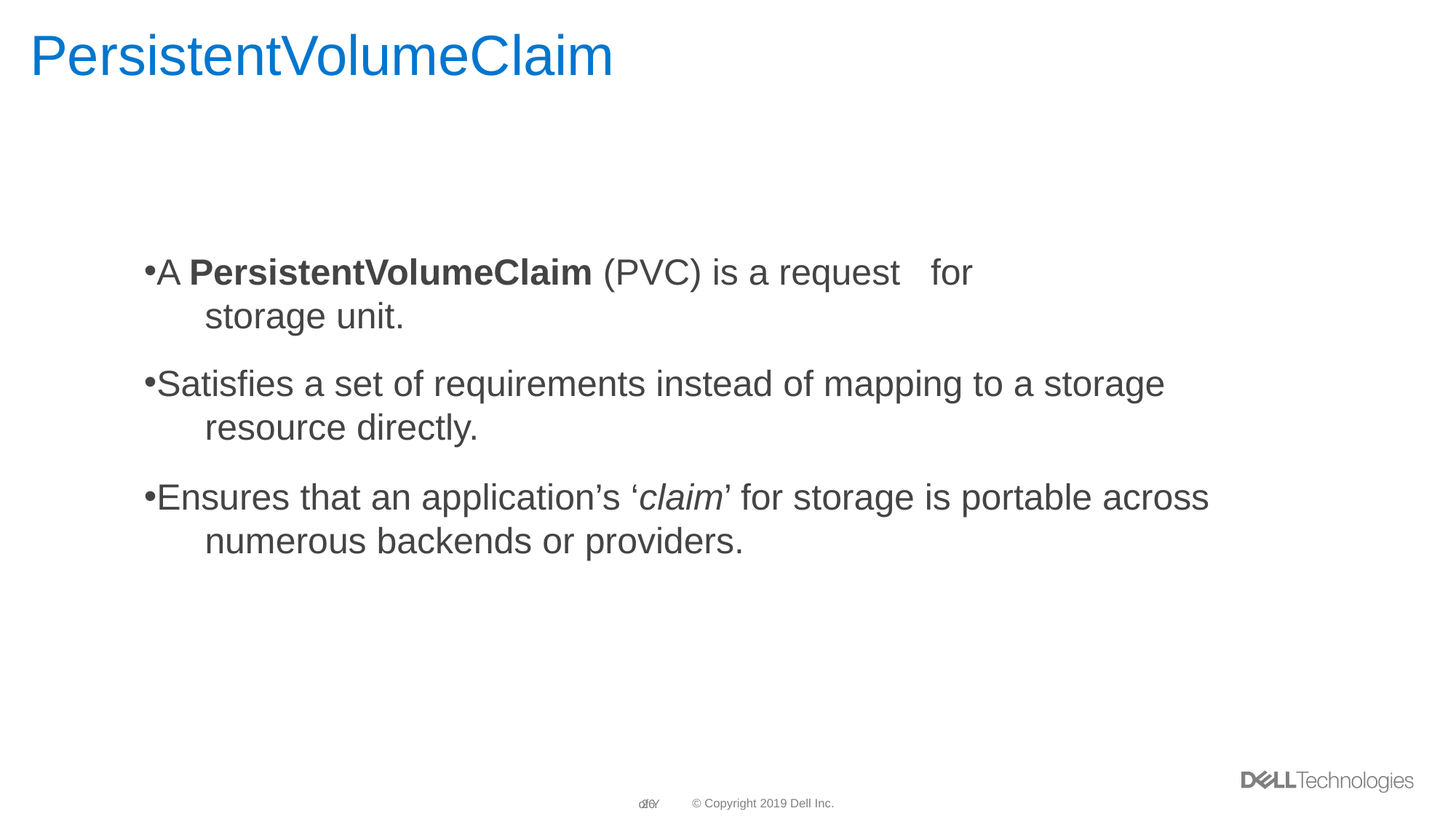

# PersistentVolumeClaim
A PersistentVolumeClaim (PVC) is a request   for
      storage unit.
Satisfies a set of requirements instead of mapping to a storage
      resource directly.
Ensures that an application’s ‘claim’ for storage is portable across
      numerous backends or providers.